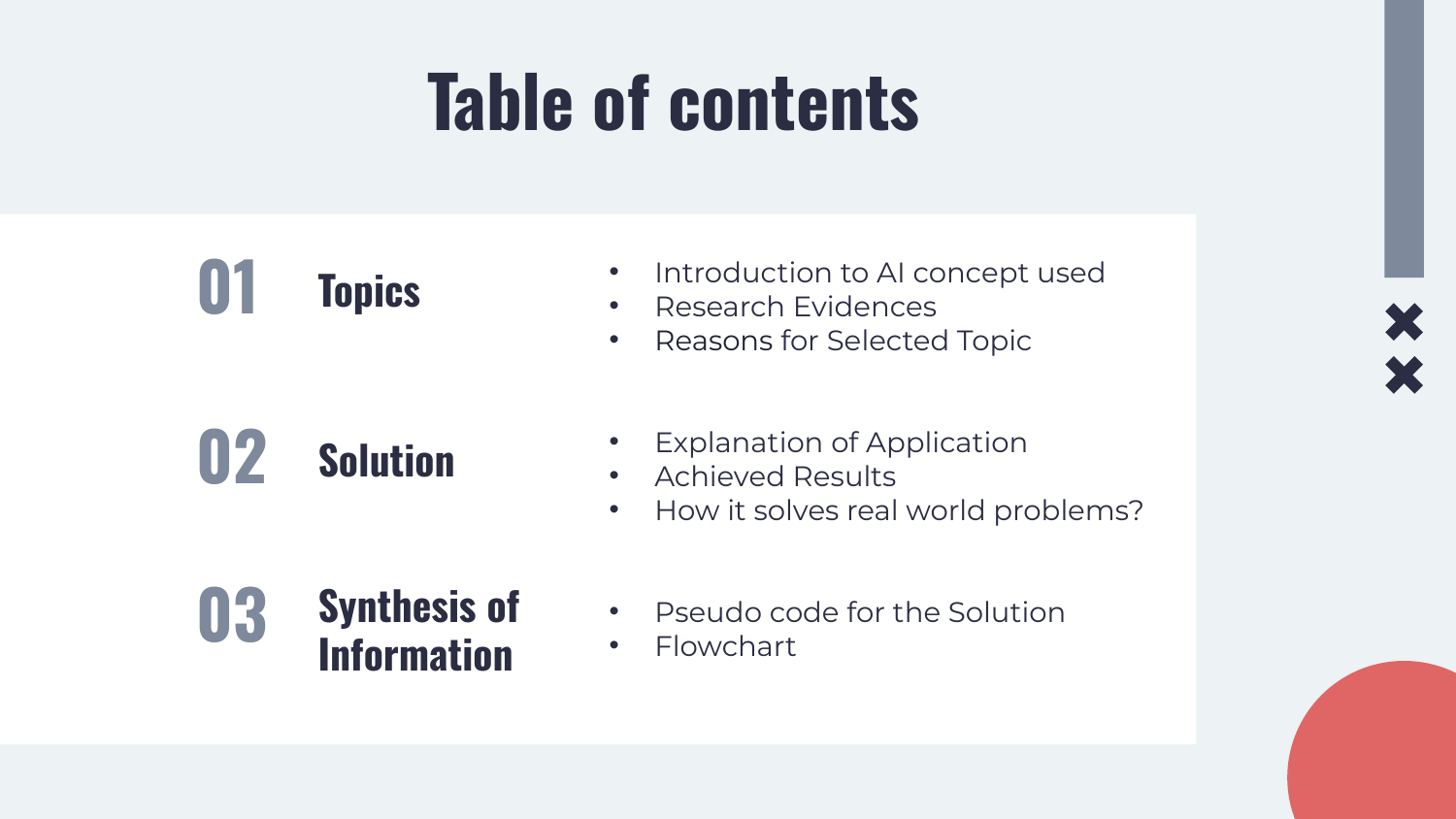

# Table of contents
Introduction to AI concept used
Research Evidences
Reasons for Selected Topic
01
Topics
Explanation of Application
Achieved Results
How it solves real world problems?
02
Solution
Synthesis of
Information
03
Pseudo code for the Solution
Flowchart